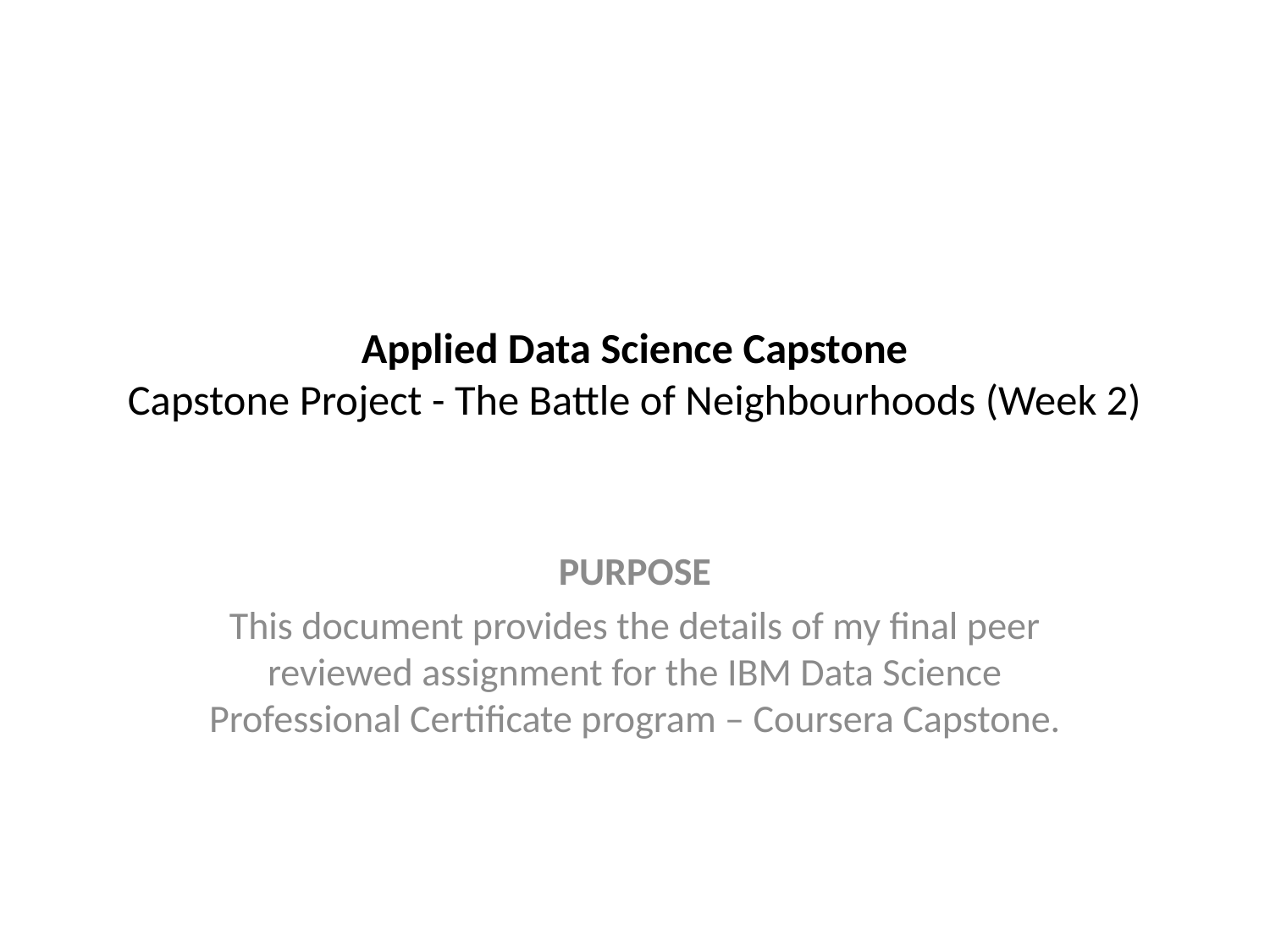

# Applied Data Science Capstone Capstone Project - The Battle of Neighbourhoods (Week 2)
PURPOSE
This document provides the details of my final peer reviewed assignment for the IBM Data Science Professional Certificate program – Coursera Capstone.